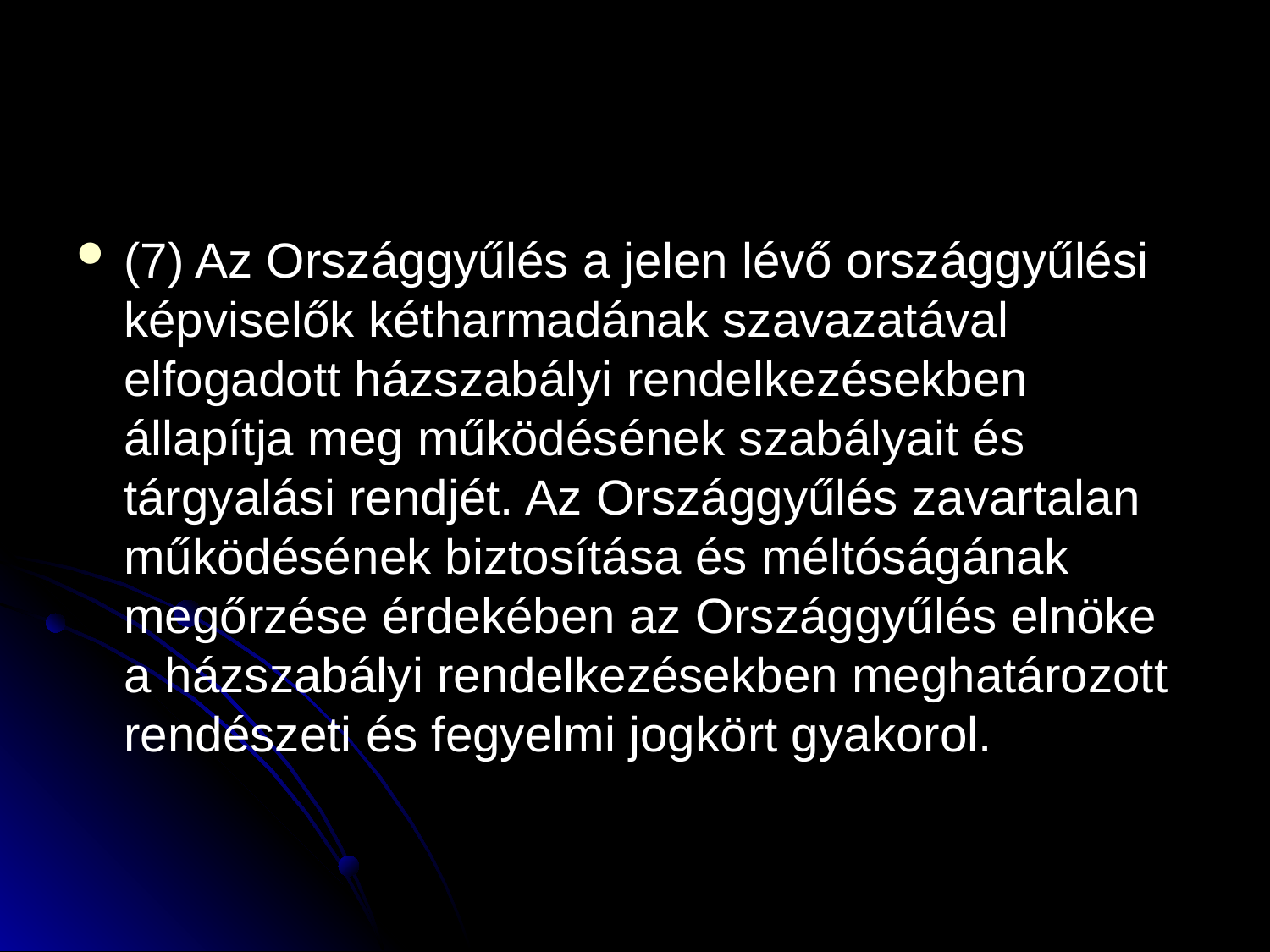

#
(7) Az Országgyűlés a jelen lévő országgyűlési képviselők kétharmadának szavazatával elfogadott házszabályi rendelkezésekben állapítja meg működésének szabályait és tárgyalási rendjét. Az Országgyűlés zavartalan működésének biztosítása és méltóságának megőrzése érdekében az Országgyűlés elnöke a házszabályi rendelkezésekben meghatározott rendészeti és fegyelmi jogkört gyakorol.